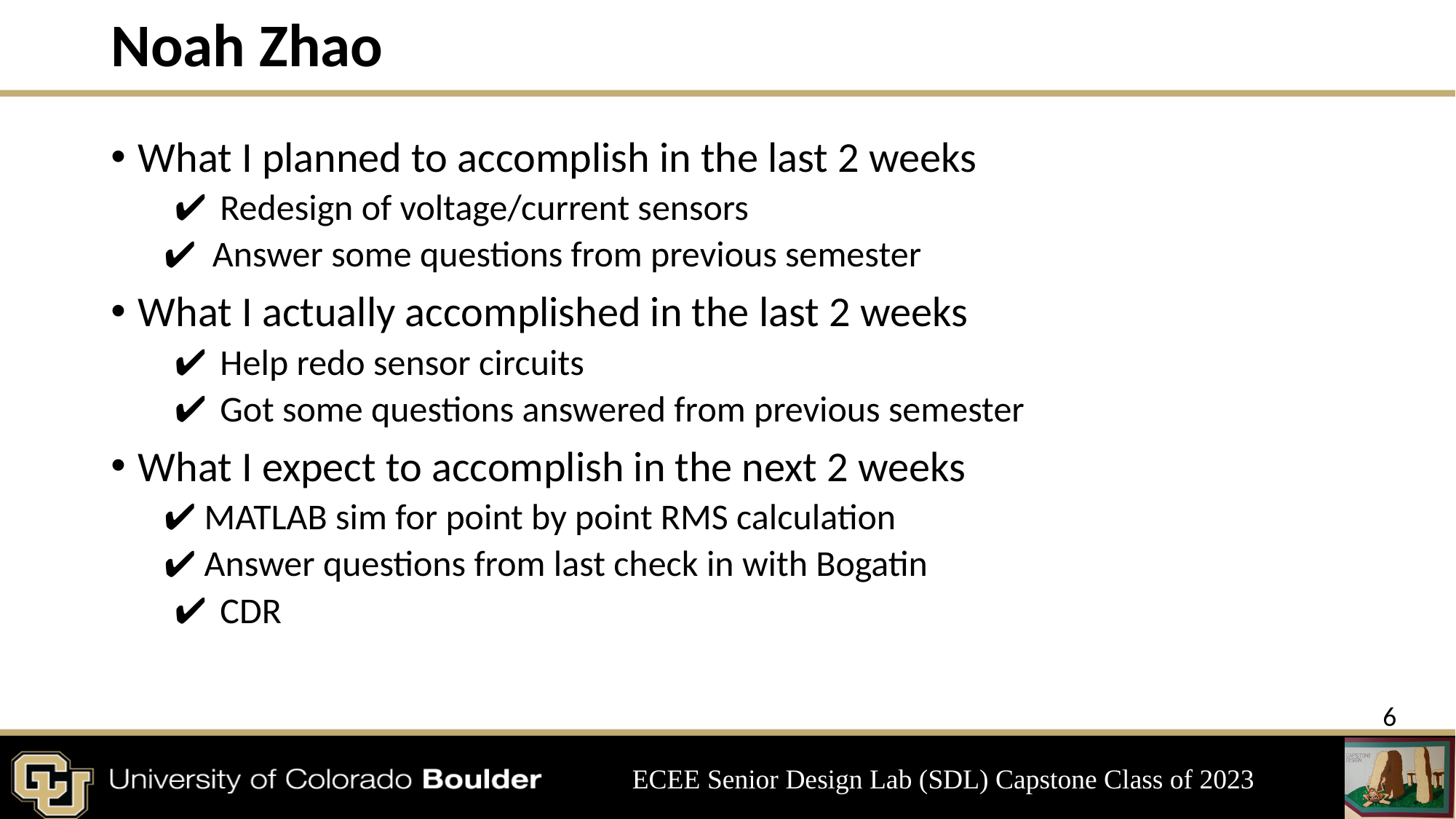

# Noah Zhao
What I planned to accomplish in the last 2 weeks
Redesign of voltage/current sensors
  Answer some questions from previous semester
What I actually accomplished in the last 2 weeks
Help redo sensor circuits
Got some questions answered from previous semester
What I expect to accomplish in the next 2 weeks
 MATLAB sim for point by point RMS calculation
 Answer questions from last check in with Bogatin
CDR
6